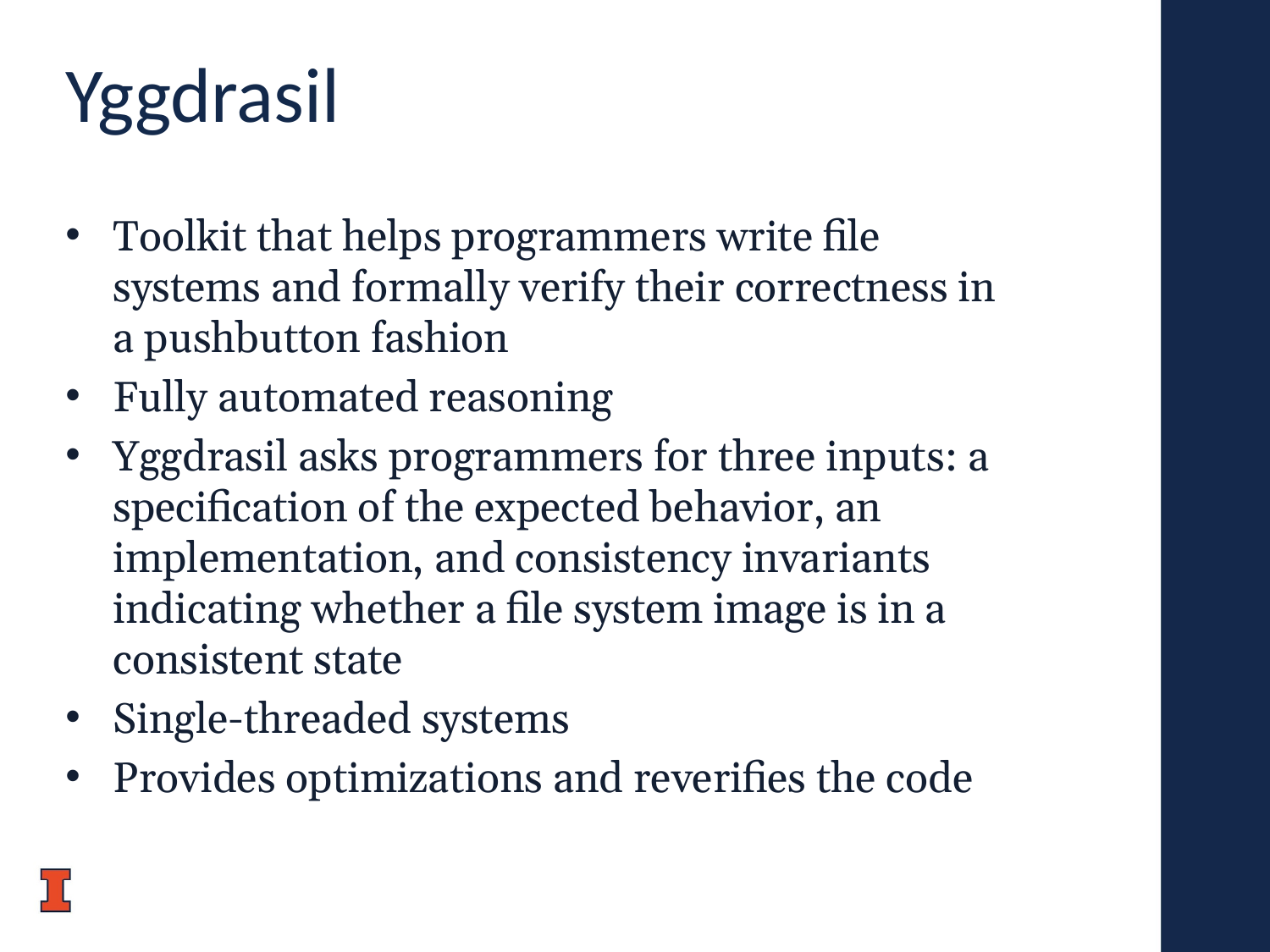

# Yggdrasil
Toolkit that helps programmers write file systems and formally verify their correctness in a pushbutton fashion
Fully automated reasoning
Yggdrasil asks programmers for three inputs: a specification of the expected behavior, an implementation, and consistency invariants indicating whether a file system image is in a consistent state
Single-threaded systems
Provides optimizations and reverifies the code